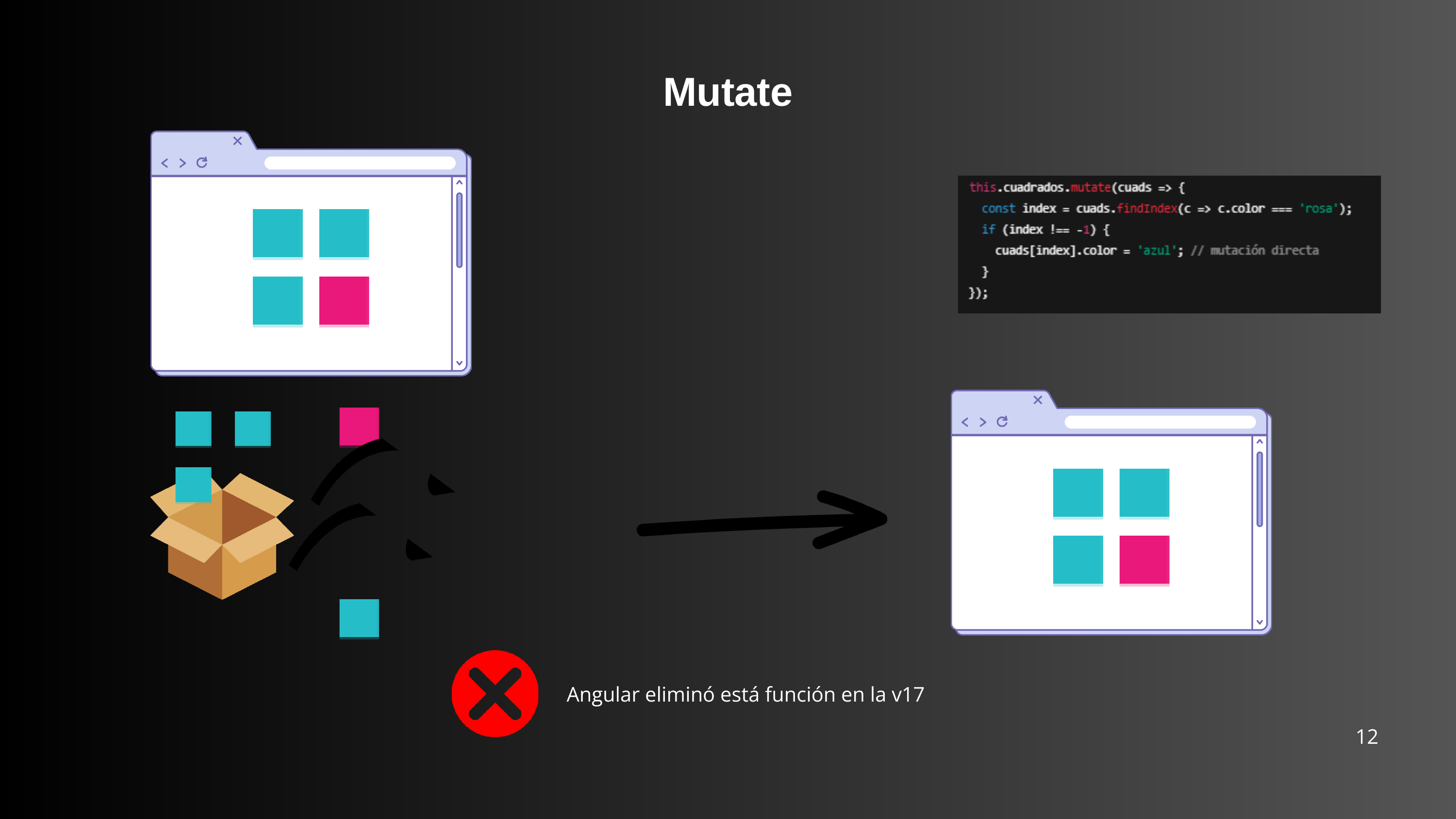

Mutate

Angular eliminó está función en la v17
12